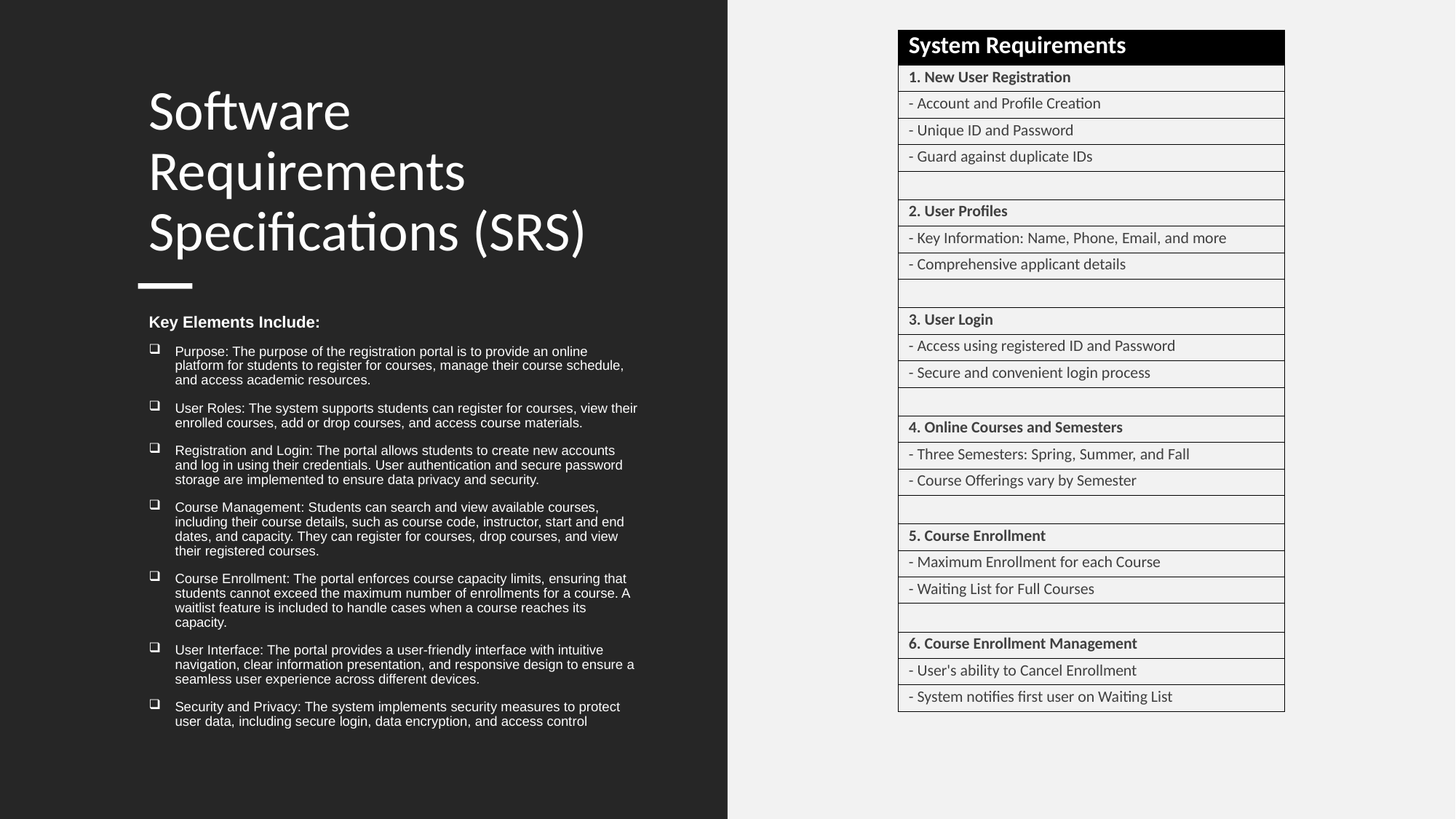

| System Requirements |
| --- |
| 1. New User Registration |
| - Account and Profile Creation |
| - Unique ID and Password |
| - Guard against duplicate IDs |
|  |
| 2. User Profiles |
| - Key Information: Name, Phone, Email, and more |
| - Comprehensive applicant details |
|  |
| 3. User Login |
| - Access using registered ID and Password |
| - Secure and convenient login process |
|  |
| 4. Online Courses and Semesters |
| - Three Semesters: Spring, Summer, and Fall |
| - Course Offerings vary by Semester |
|  |
| 5. Course Enrollment |
| - Maximum Enrollment for each Course |
| - Waiting List for Full Courses |
|  |
| 6. Course Enrollment Management |
| - User's ability to Cancel Enrollment |
| - System notifies first user on Waiting List |
# Software Requirements Specifications (SRS)

Key Elements Include:
Purpose: The purpose of the registration portal is to provide an online platform for students to register for courses, manage their course schedule, and access academic resources.
User Roles: The system supports students can register for courses, view their enrolled courses, add or drop courses, and access course materials.
Registration and Login: The portal allows students to create new accounts and log in using their credentials. User authentication and secure password storage are implemented to ensure data privacy and security.
Course Management: Students can search and view available courses, including their course details, such as course code, instructor, start and end dates, and capacity. They can register for courses, drop courses, and view their registered courses.
Course Enrollment: The portal enforces course capacity limits, ensuring that students cannot exceed the maximum number of enrollments for a course. A waitlist feature is included to handle cases when a course reaches its capacity.
User Interface: The portal provides a user-friendly interface with intuitive navigation, clear information presentation, and responsive design to ensure a seamless user experience across different devices.
Security and Privacy: The system implements security measures to protect user data, including secure login, data encryption, and access control